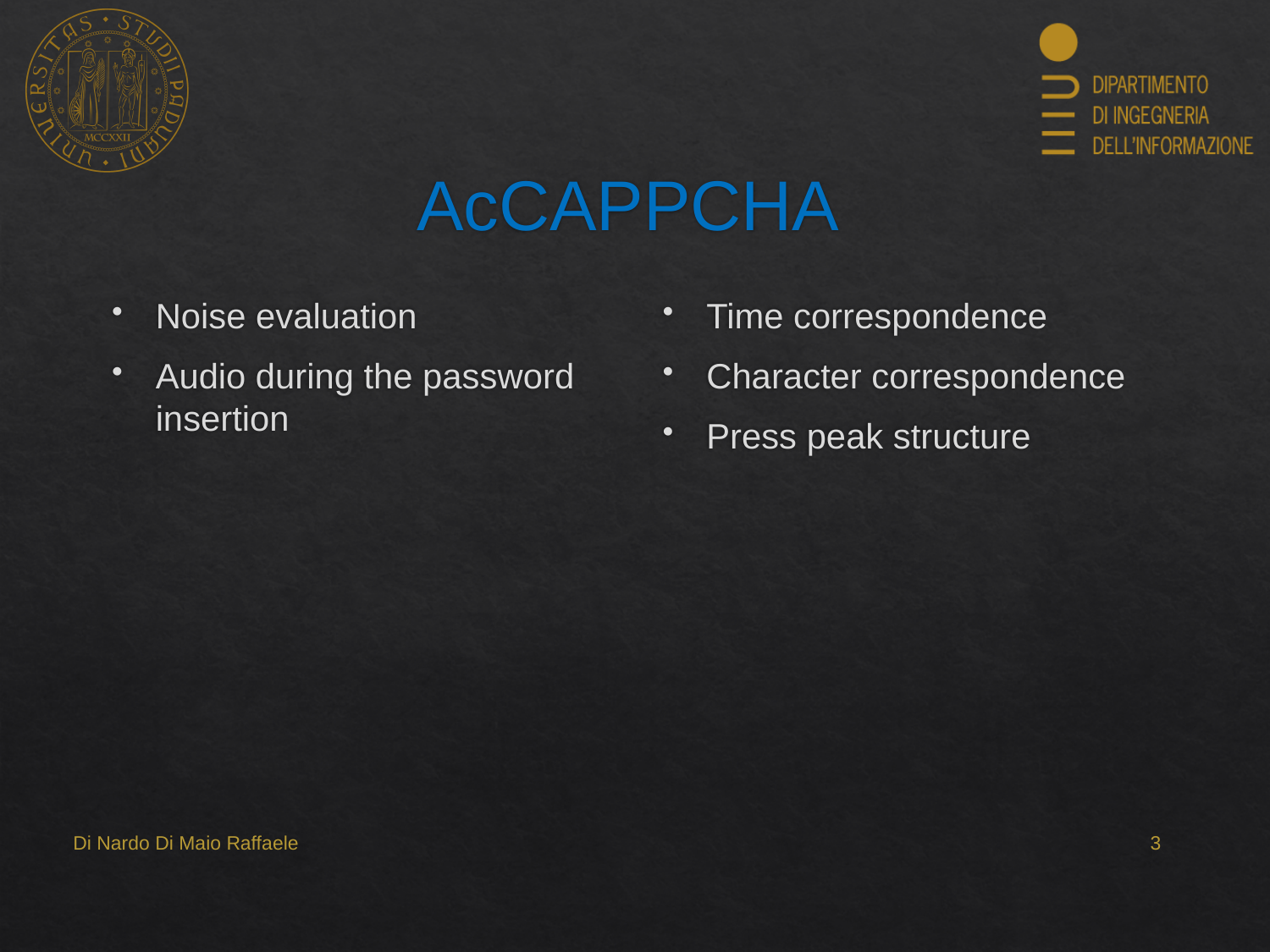

# AcCAPPCHA
Noise evaluation
Audio during the password insertion
Time correspondence
Character correspondence
Press peak structure

Di Nardo Di Maio Raffaele
3